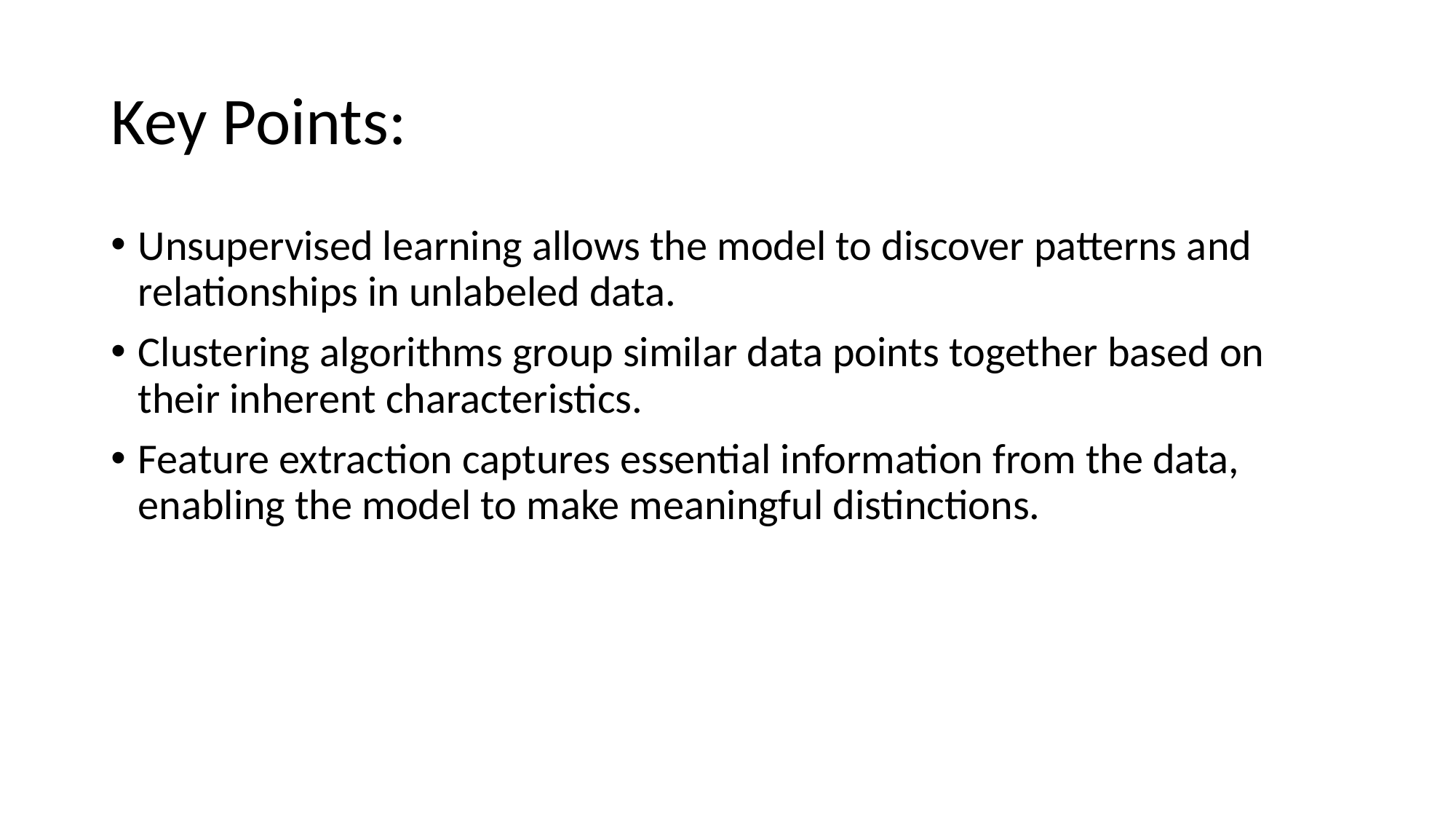

# Key Points:
Unsupervised learning allows the model to discover patterns and relationships in unlabeled data.
Clustering algorithms group similar data points together based on their inherent characteristics.
Feature extraction captures essential information from the data, enabling the model to make meaningful distinctions.